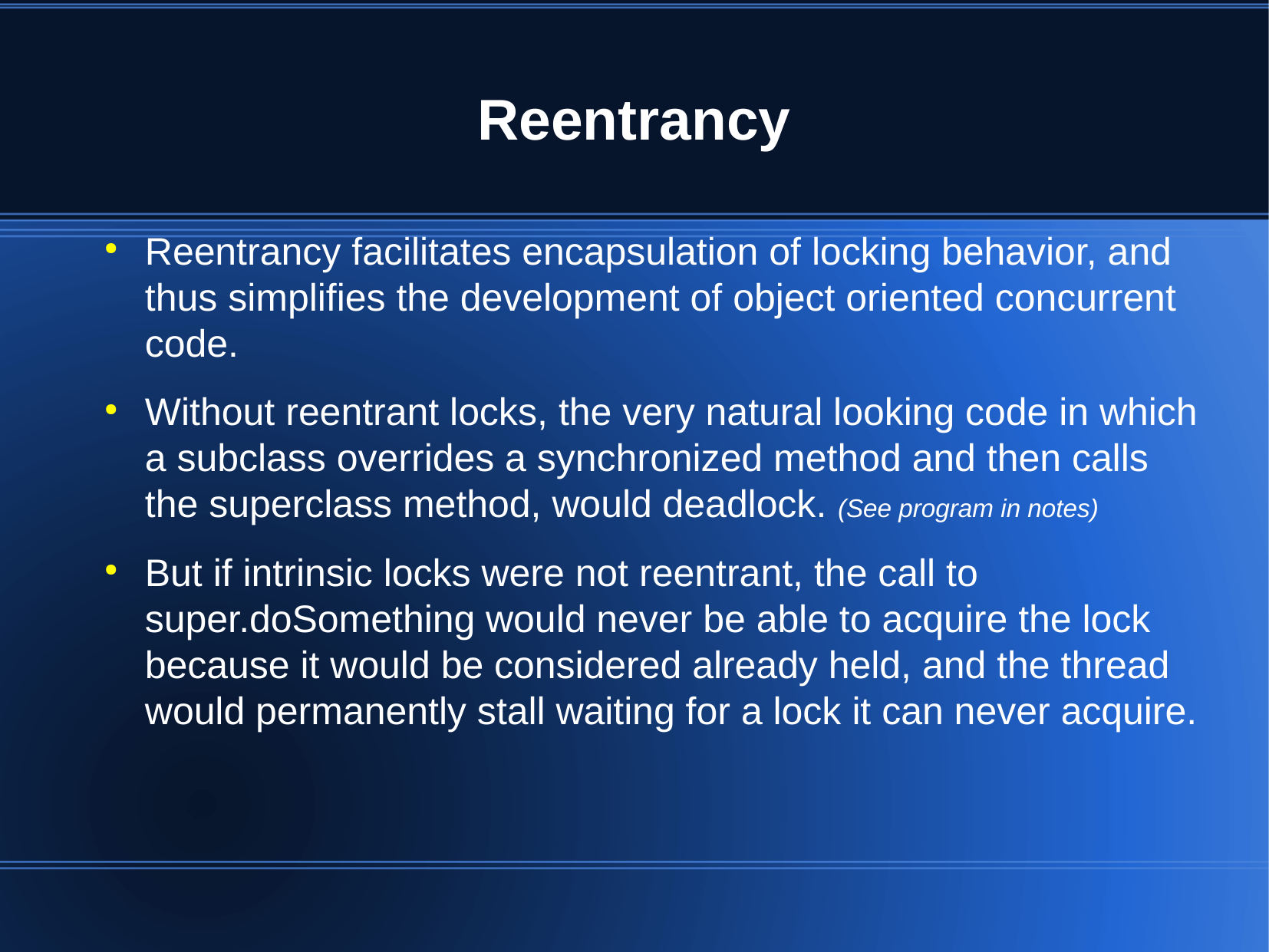

Reentrancy
Reentrancy facilitates encapsulation of locking behavior, and thus simplifies the development of object oriented concurrent code.
Without reentrant locks, the very natural looking code in which a subclass overrides a synchronized method and then calls the superclass method, would deadlock. (See program in notes)
But if intrinsic locks were not reentrant, the call to super.doSomething would never be able to acquire the lock because it would be considered already held, and the thread would permanently stall waiting for a lock it can never acquire.